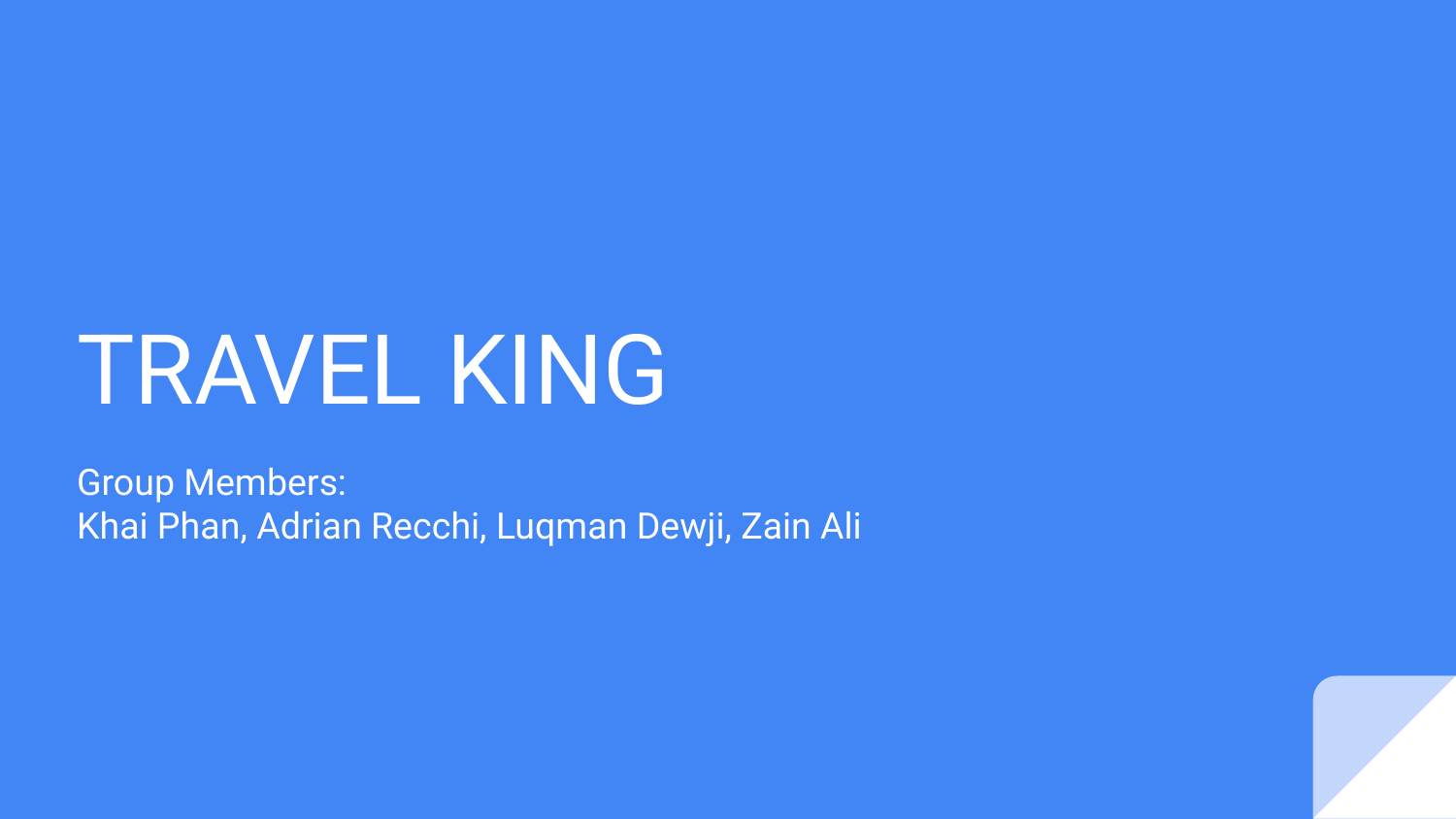

# TRAVEL KING
Group Members:
Khai Phan, Adrian Recchi, Luqman Dewji, Zain Ali